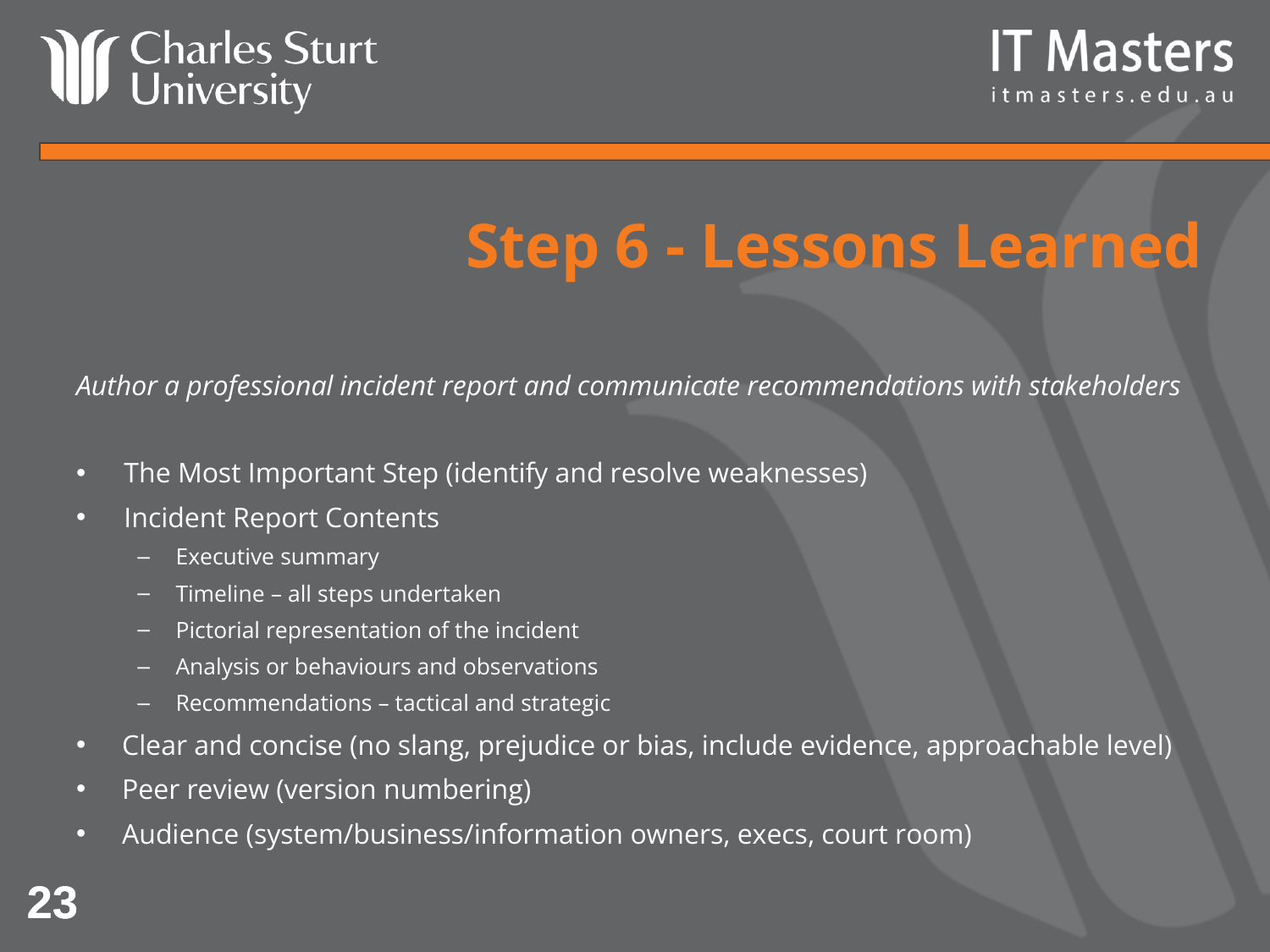

# Step 6 - Lessons Learned
Author a professional incident report and communicate recommendations with stakeholders

The Most Important Step (identify and resolve weaknesses)
Incident Report Contents
Executive summary
Timeline – all steps undertaken
Pictorial representation of the incident
Analysis or behaviours and observations
Recommendations – tactical and strategic
Clear and concise (no slang, prejudice or bias, include evidence, approachable level)
Peer review (version numbering)
Audience (system/business/information owners, execs, court room)